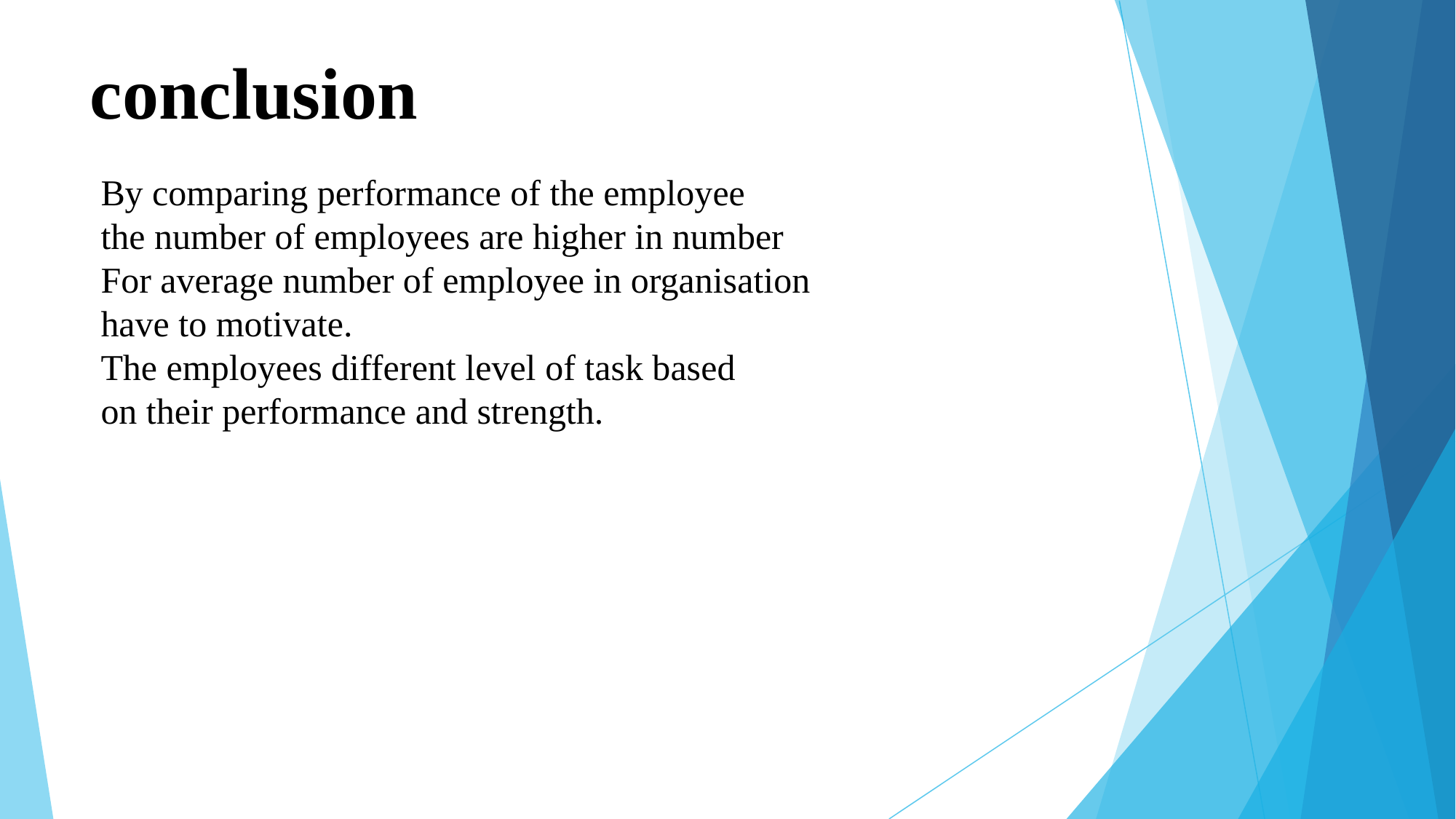

# conclusion
By comparing performance of the employee
the number of employees are higher in number
For average number of employee in organisation
have to motivate.
The employees different level of task based
on their performance and strength.